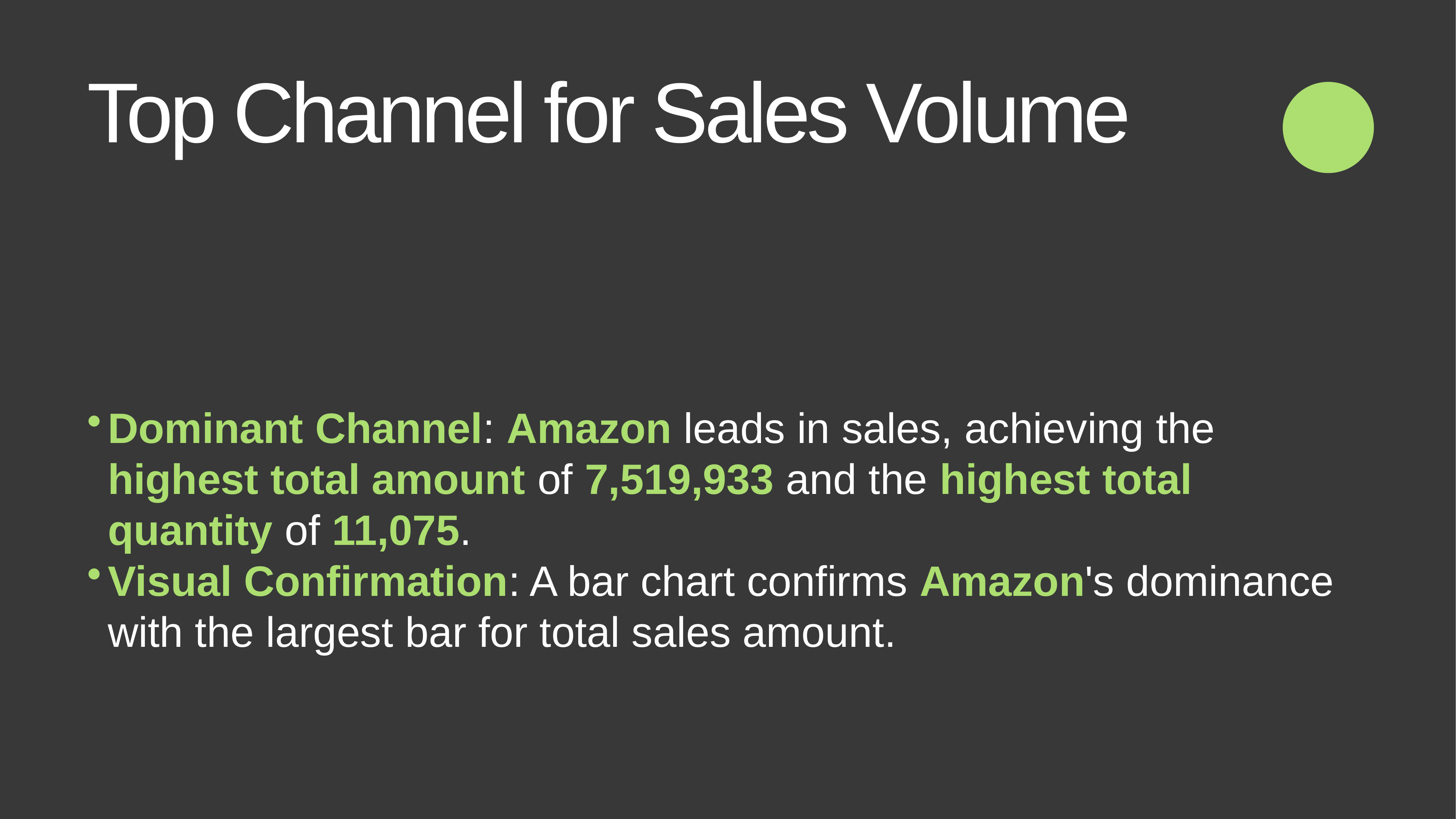

Top Channel for Sales Volume

Dominant Channel: Amazon leads in sales, achieving the highest total amount of 7,519,933 and the highest total quantity of 11,075.
Visual Confirmation: A bar chart confirms Amazon's dominance with the largest bar for total sales amount.